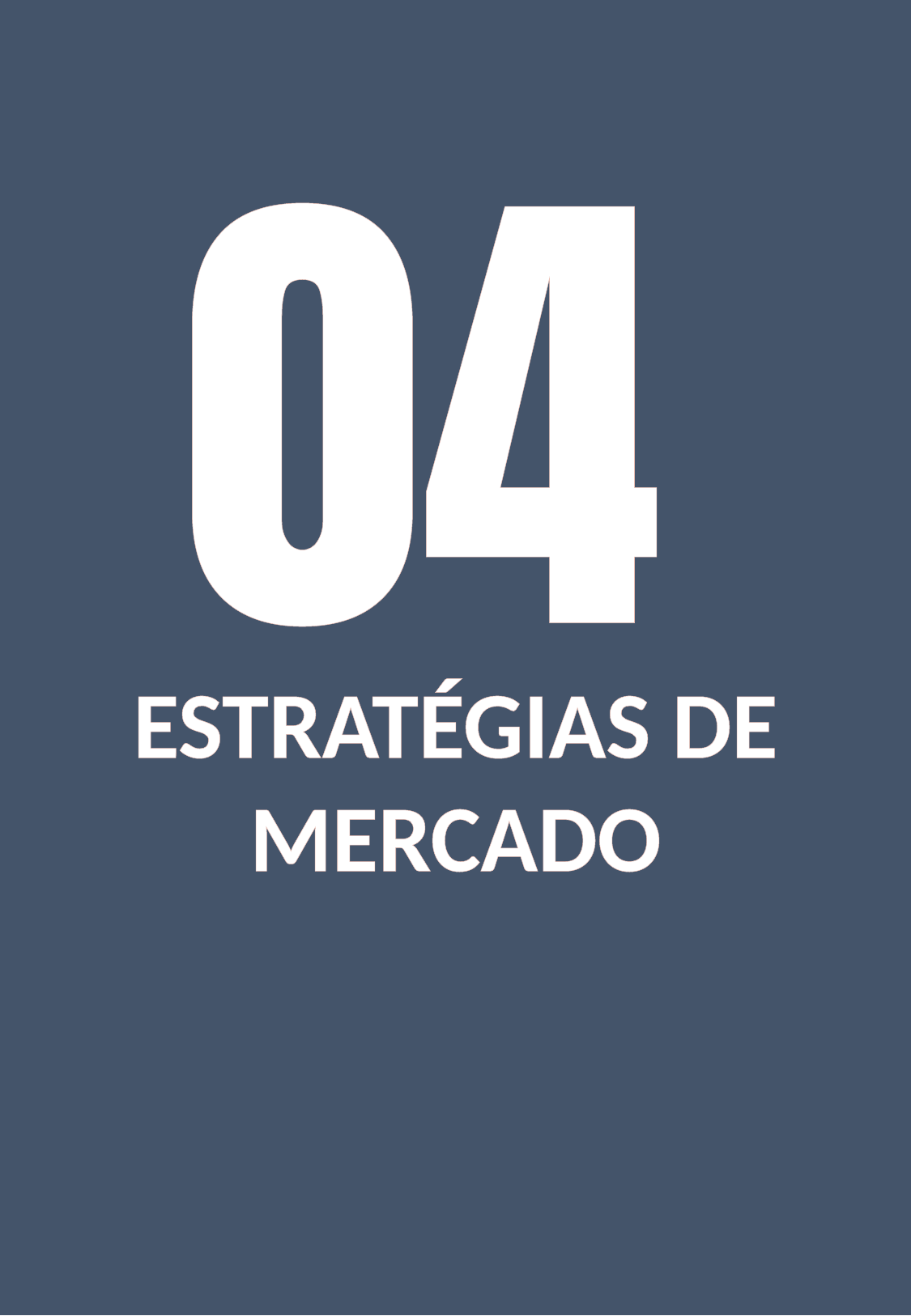

04
ESTRATÉGIAS DE MERCADO
Negócio Animal: Guia Completo para Montar seu Pet Shop - Nathalia Marques
12